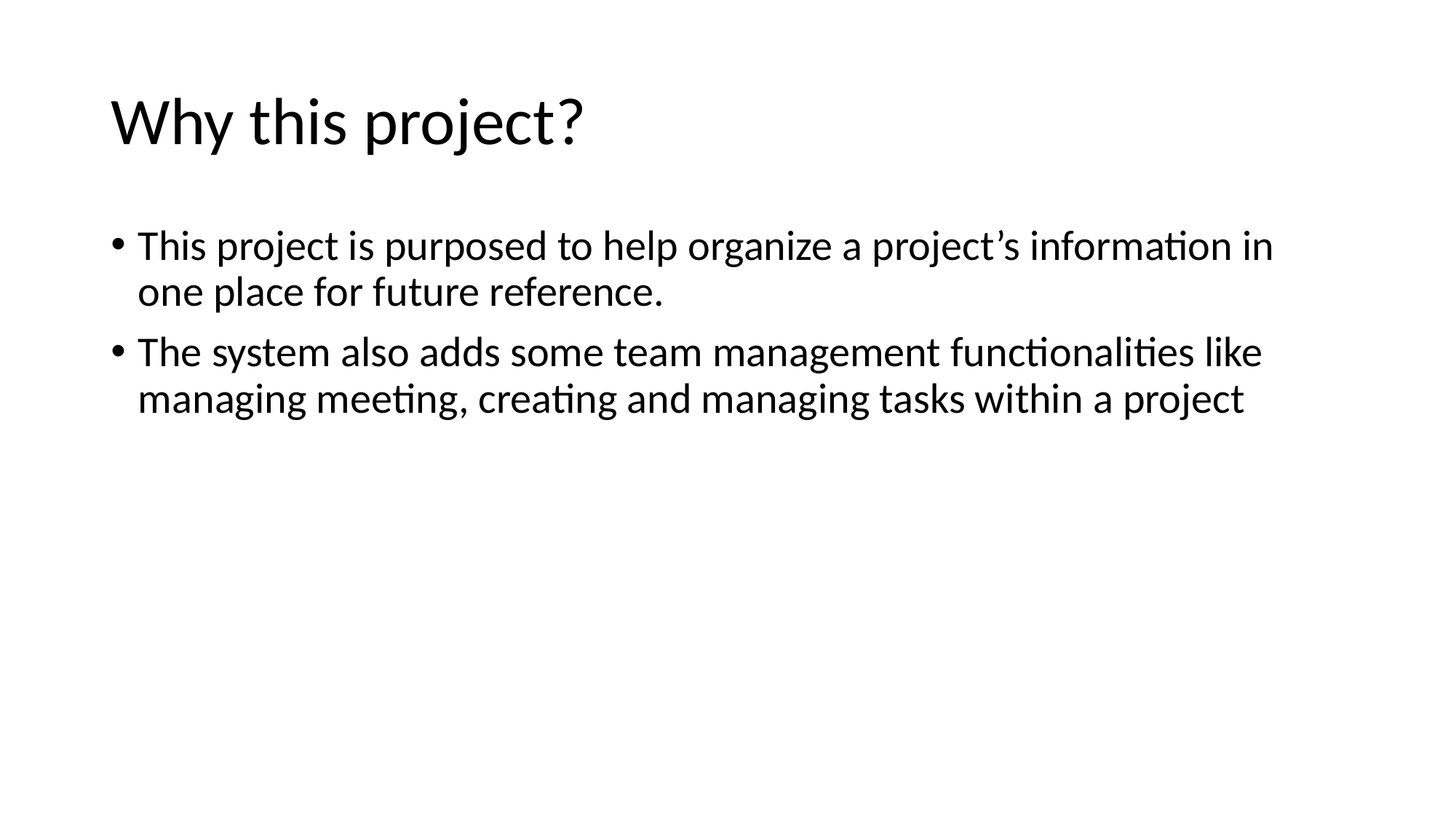

# Why this project?
This project is purposed to help organize a project’s information in one place for future reference.
The system also adds some team management functionalities like managing meeting, creating and managing tasks within a project